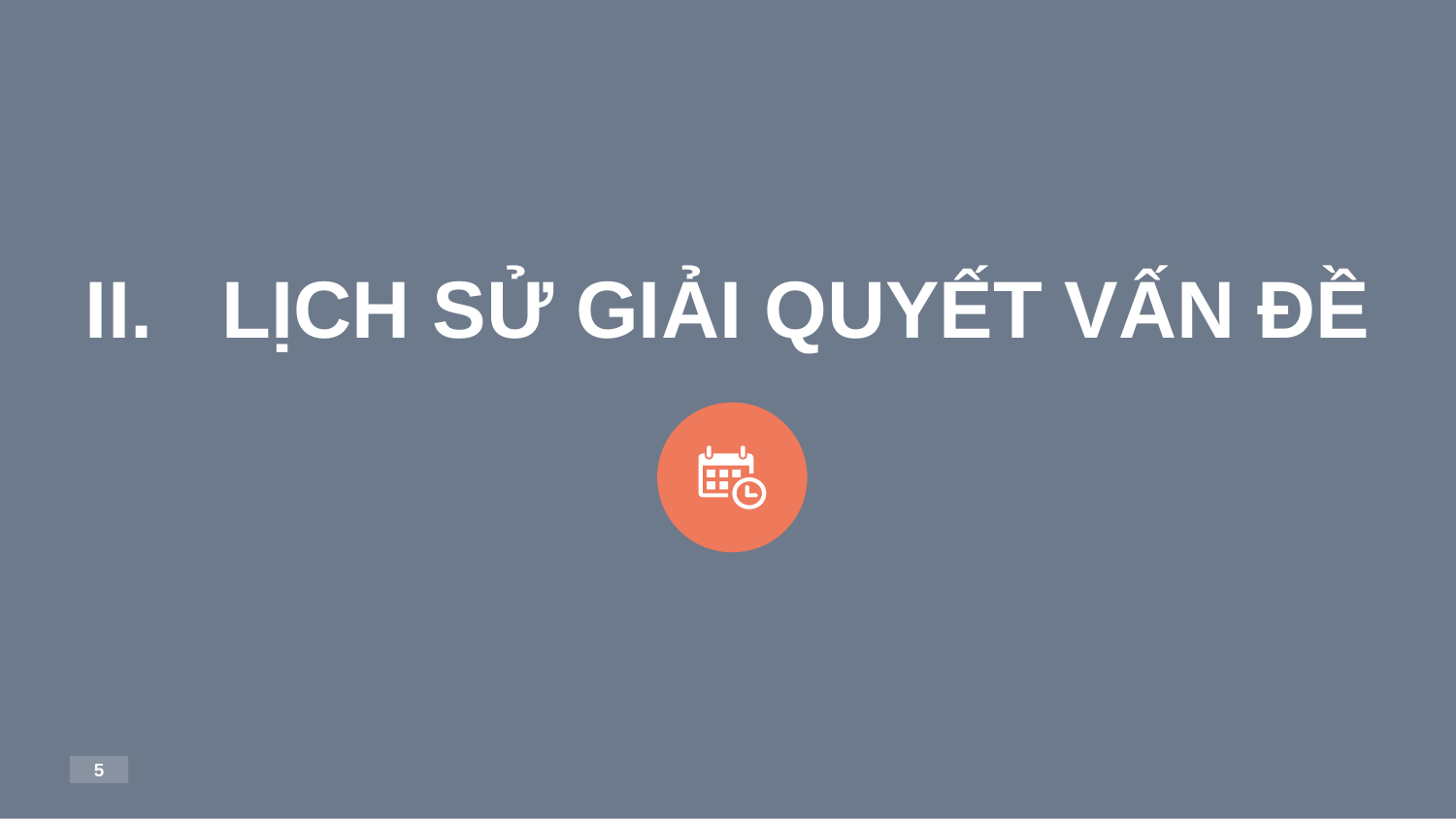

LỊCH SỬ GIẢI QUYẾT VẤN ĐỀ

5